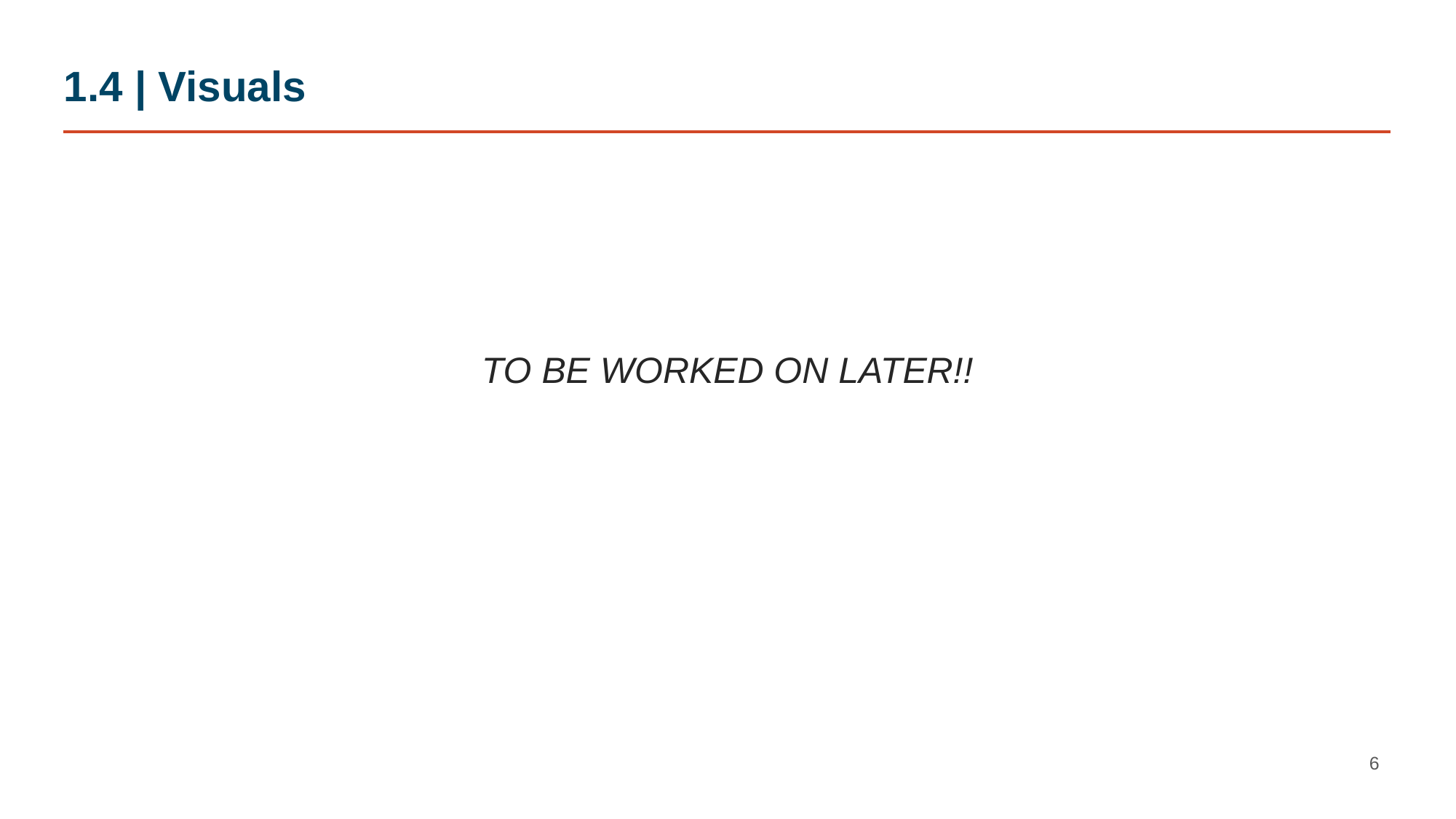

# 1.4 | Visuals
TO BE WORKED ON LATER!!
6